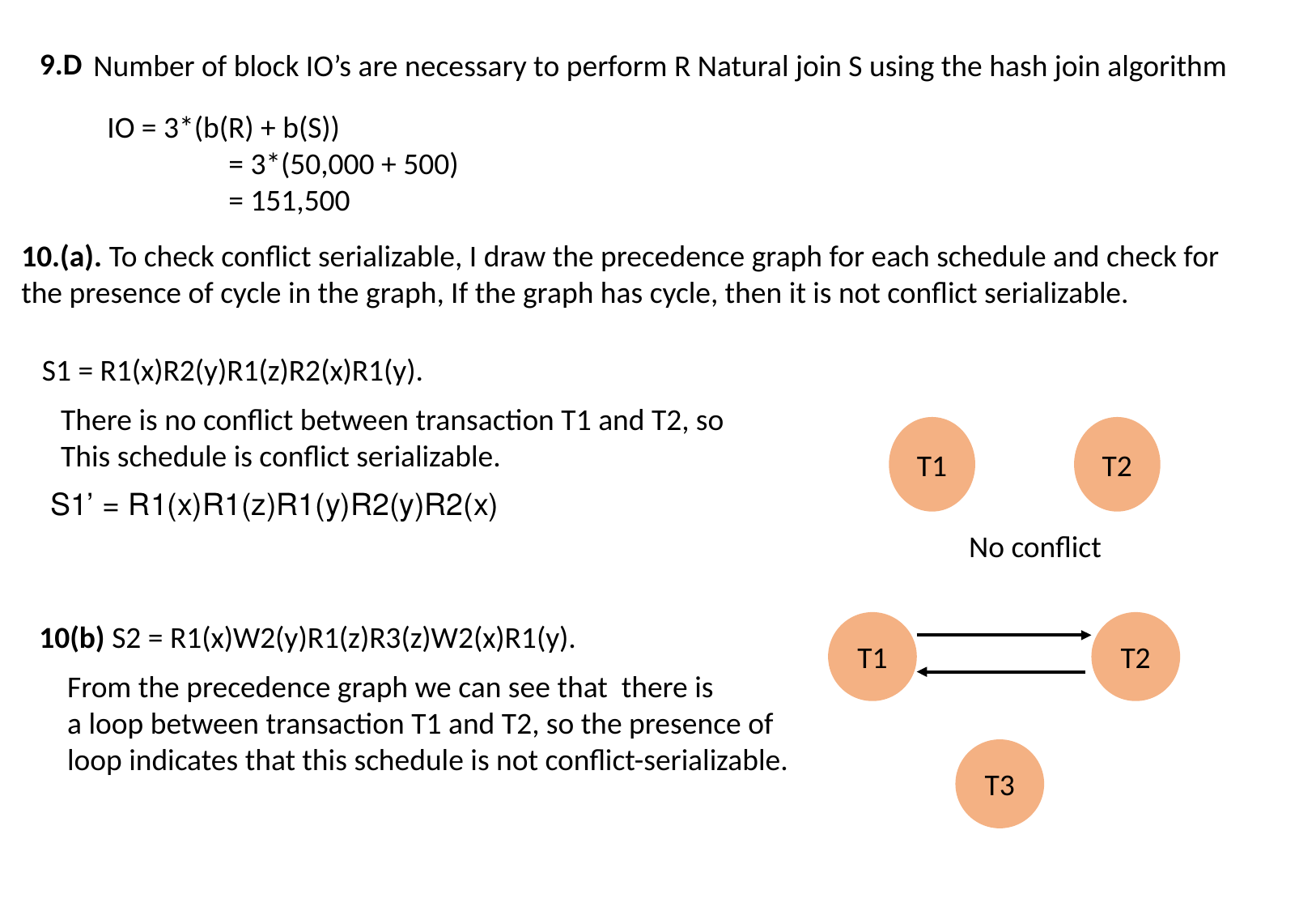

9.D
Number of block IO’s are necessary to perform R Natural join S using the hash join algorithm
IO = 3*(b(R) + b(S))
	= 3*(50,000 + 500)
	= 151,500
10.(a). To check conflict serializable, I draw the precedence graph for each schedule and check for the presence of cycle in the graph, If the graph has cycle, then it is not conflict serializable.
 S1 = R1(x)R2(y)R1(z)R2(x)R1(y).
There is no conflict between transaction T1 and T2, so
This schedule is conflict serializable.
T1
T2
No conflict
S1’ = R1(x)R1(z)R1(y)R2(y)R2(x)
10(b) S2 = R1(x)W2(y)R1(z)R3(z)W2(x)R1(y).
T1
T2
T3
From the precedence graph we can see that  there is
a loop between transaction T1 and T2, so the presence of
loop indicates that this schedule is not conflict-serializable.